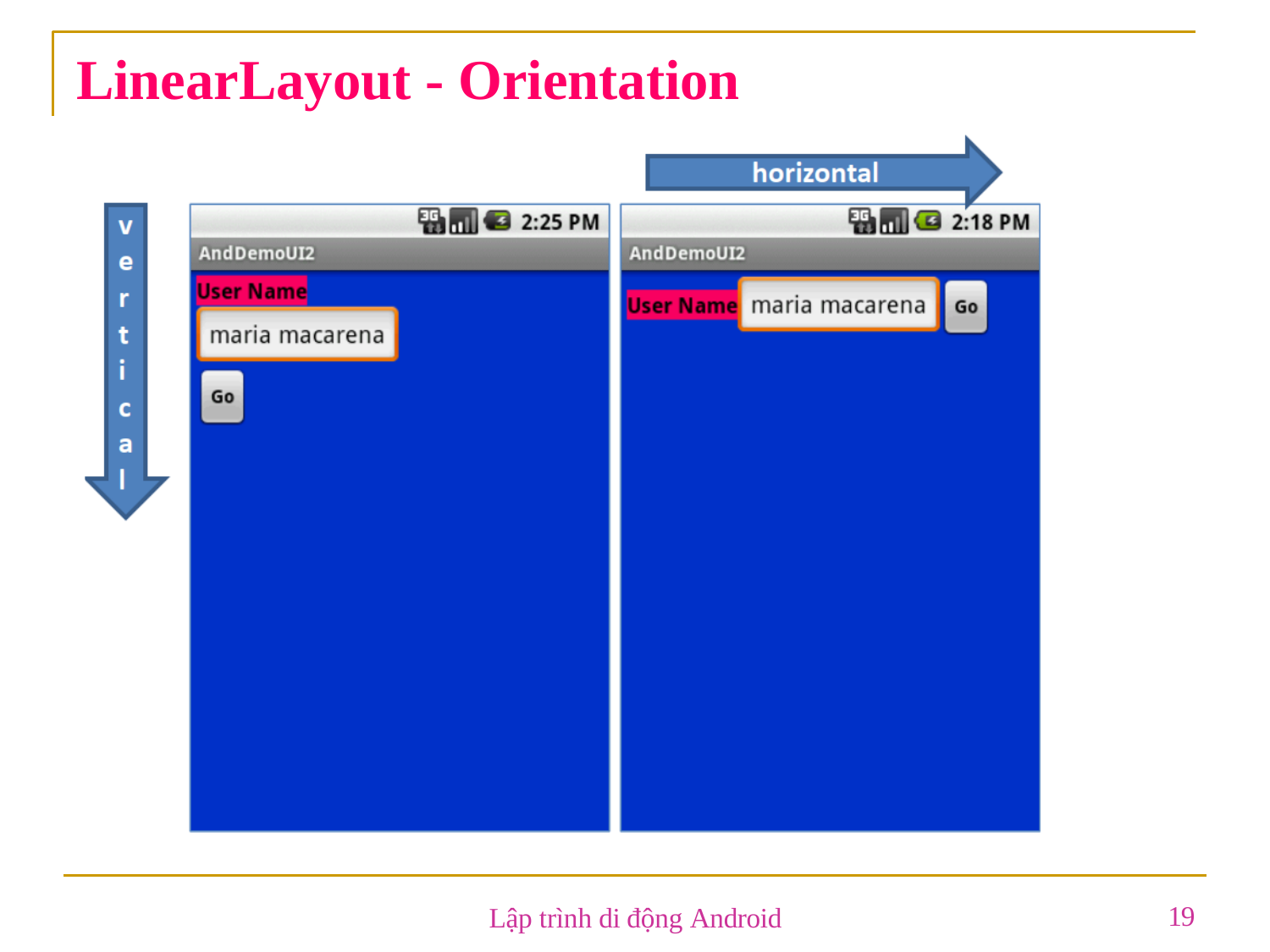

# LinearLayout - Orientation

19
Lập trình di động Android